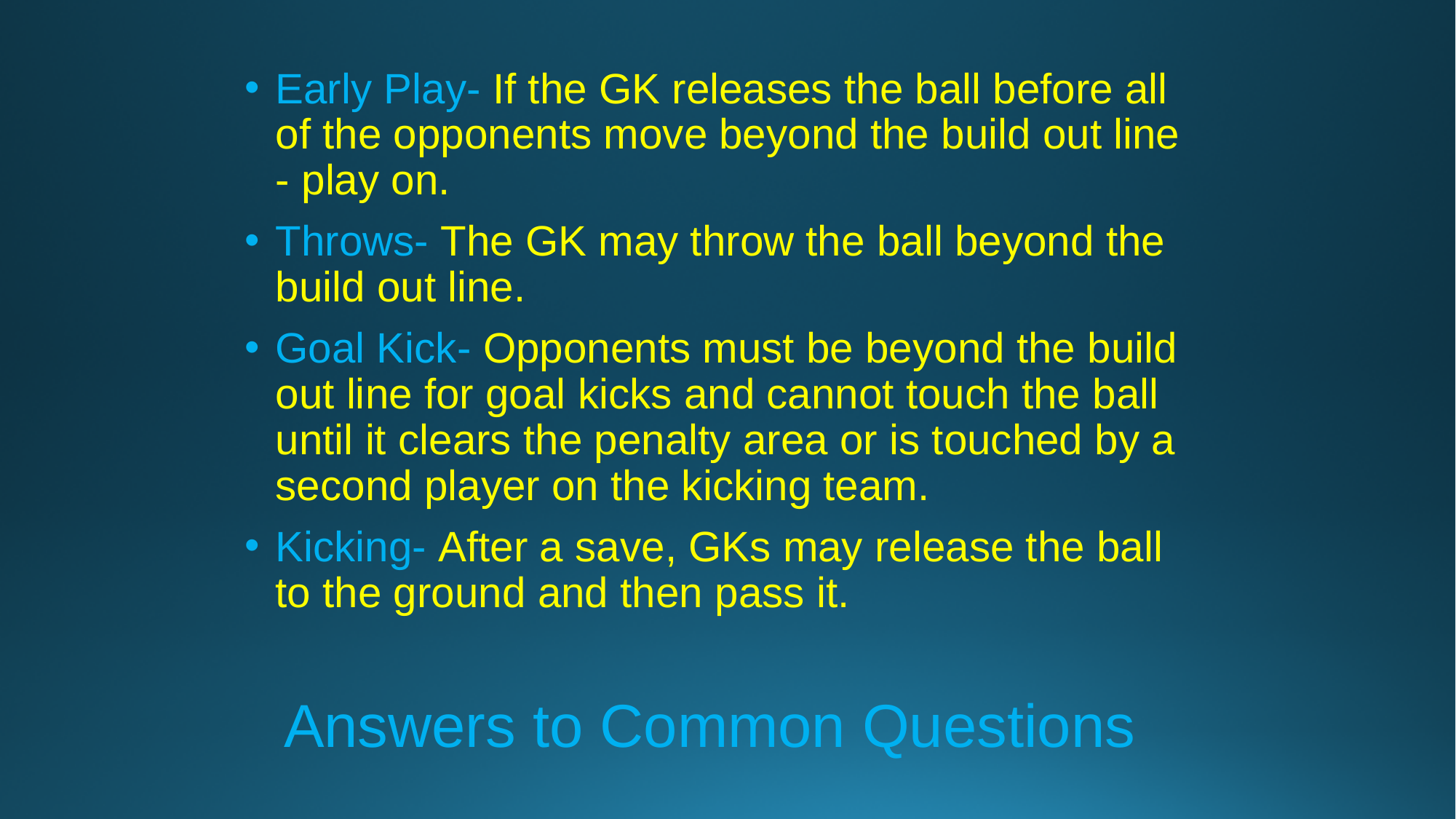

Early Play- If the GK releases the ball before all of the opponents move beyond the build out line - play on.
Throws- The GK may throw the ball beyond the build out line.
Goal Kick- Opponents must be beyond the build out line for goal kicks and cannot touch the ball until it clears the penalty area or is touched by a second player on the kicking team.
Kicking- After a save, GKs may release the ball to the ground and then pass it.
# Answers to Common Questions